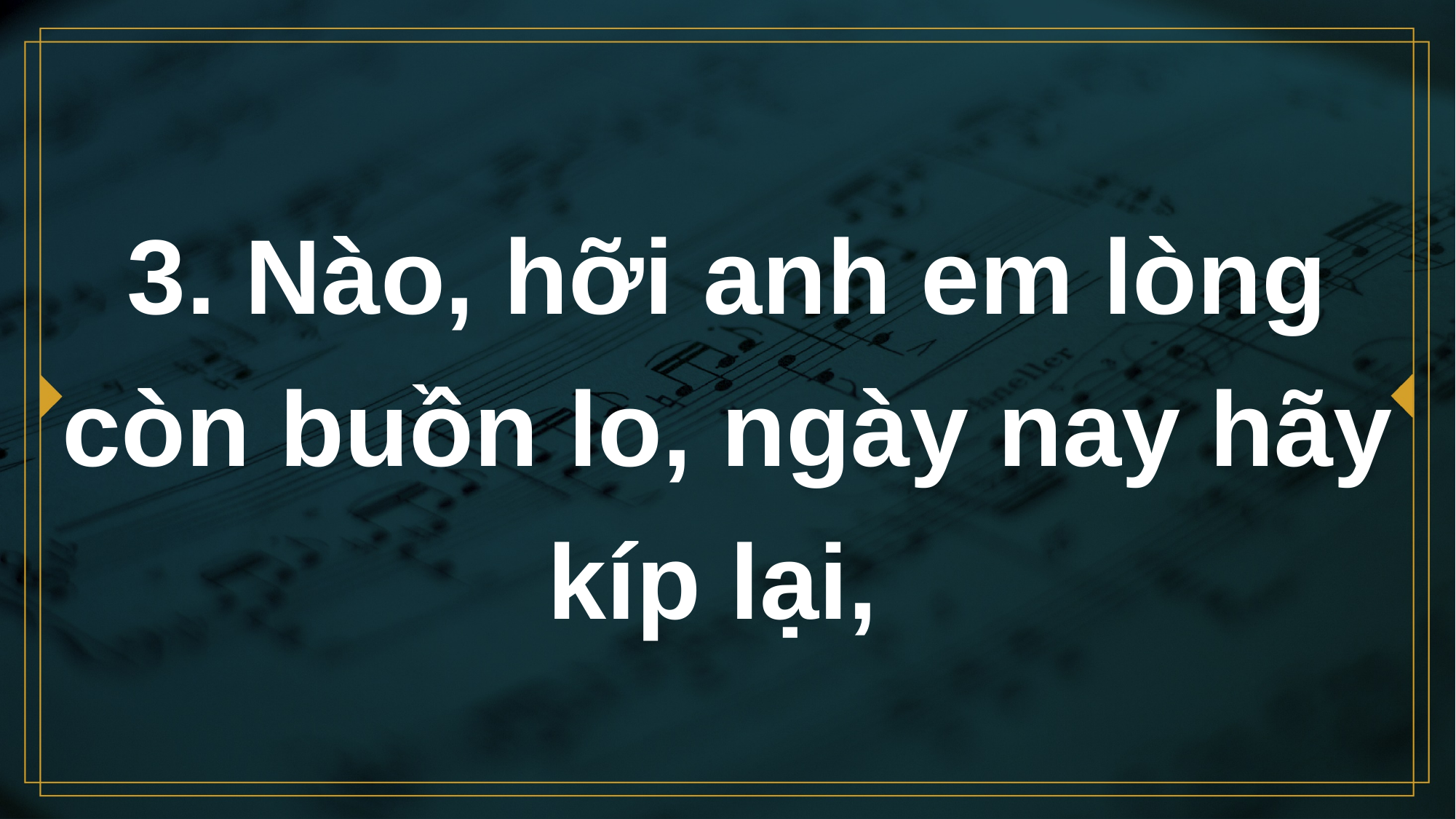

# 3. Nào, hỡi anh em lòng còn buồn lo, ngày nay hãy kíp lại,